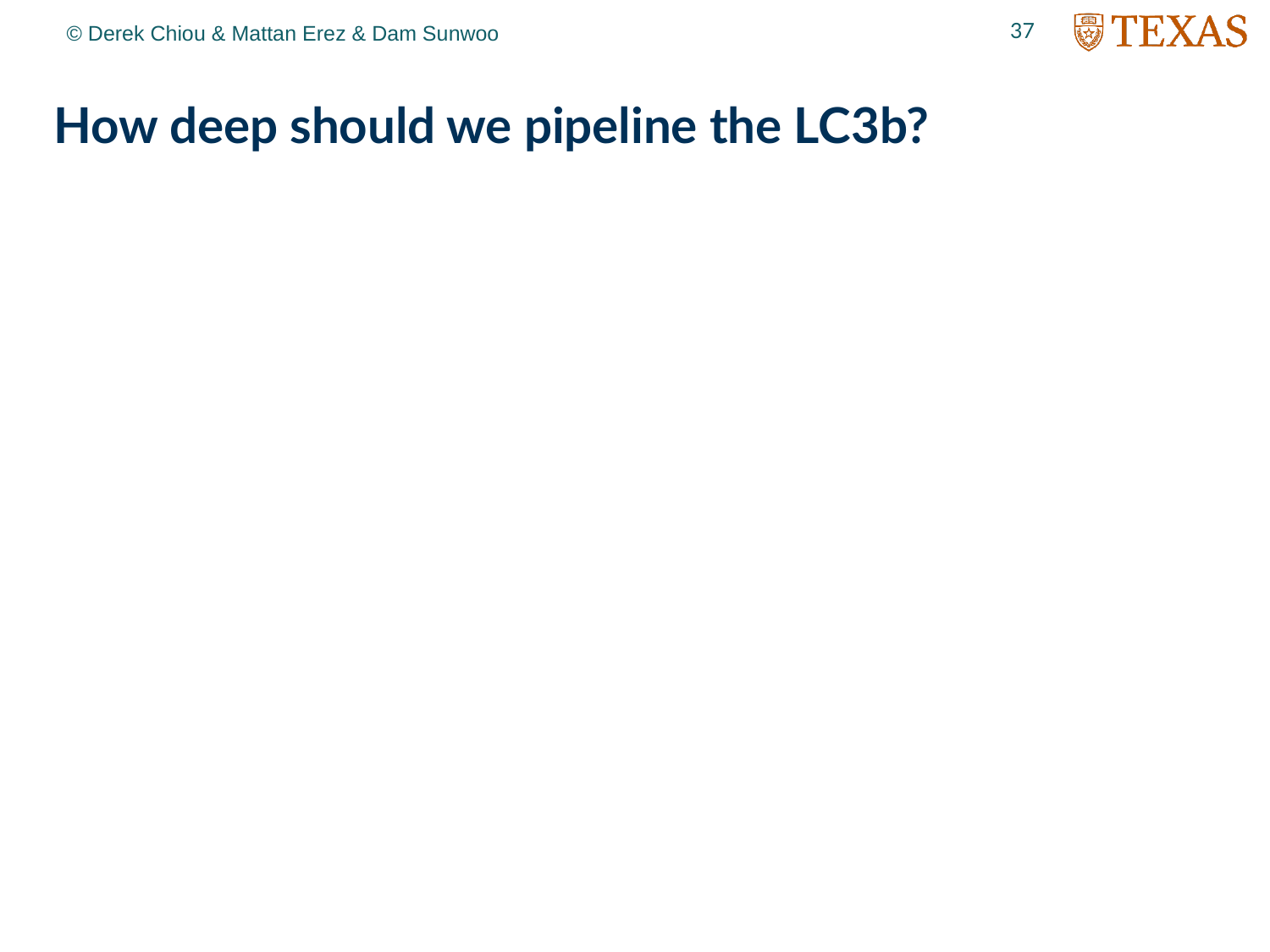

37
© Derek Chiou & Mattan Erez & Dam Sunwoo
# How deep should we pipeline the LC3b?